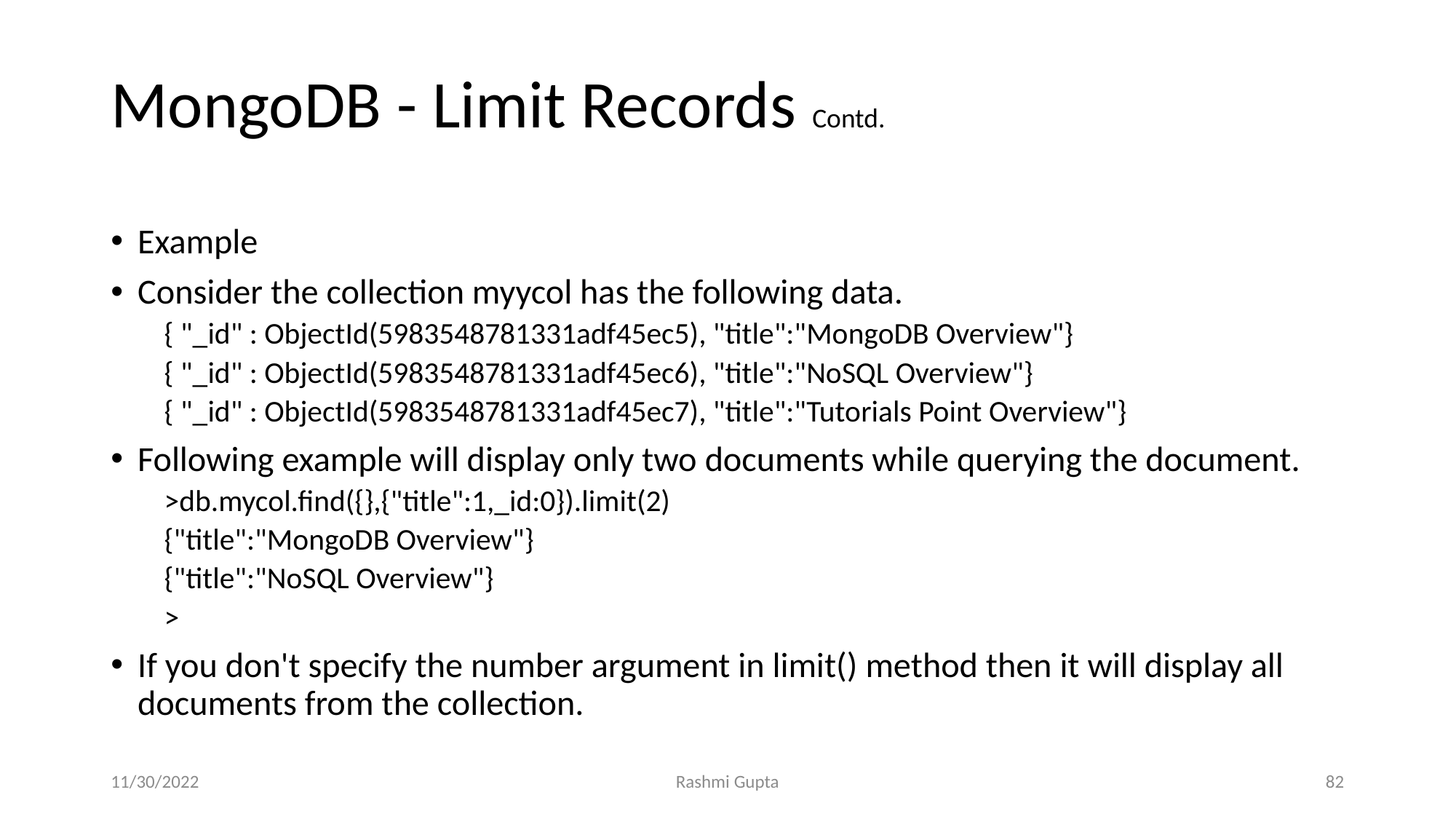

# MongoDB - Limit Records Contd.
Example
Consider the collection myycol has the following data.
{ "_id" : ObjectId(5983548781331adf45ec5), "title":"MongoDB Overview"}
{ "_id" : ObjectId(5983548781331adf45ec6), "title":"NoSQL Overview"}
{ "_id" : ObjectId(5983548781331adf45ec7), "title":"Tutorials Point Overview"}
Following example will display only two documents while querying the document.
>db.mycol.find({},{"title":1,_id:0}).limit(2)
{"title":"MongoDB Overview"}
{"title":"NoSQL Overview"}
>
If you don't specify the number argument in limit() method then it will display all documents from the collection.
11/30/2022
Rashmi Gupta
82